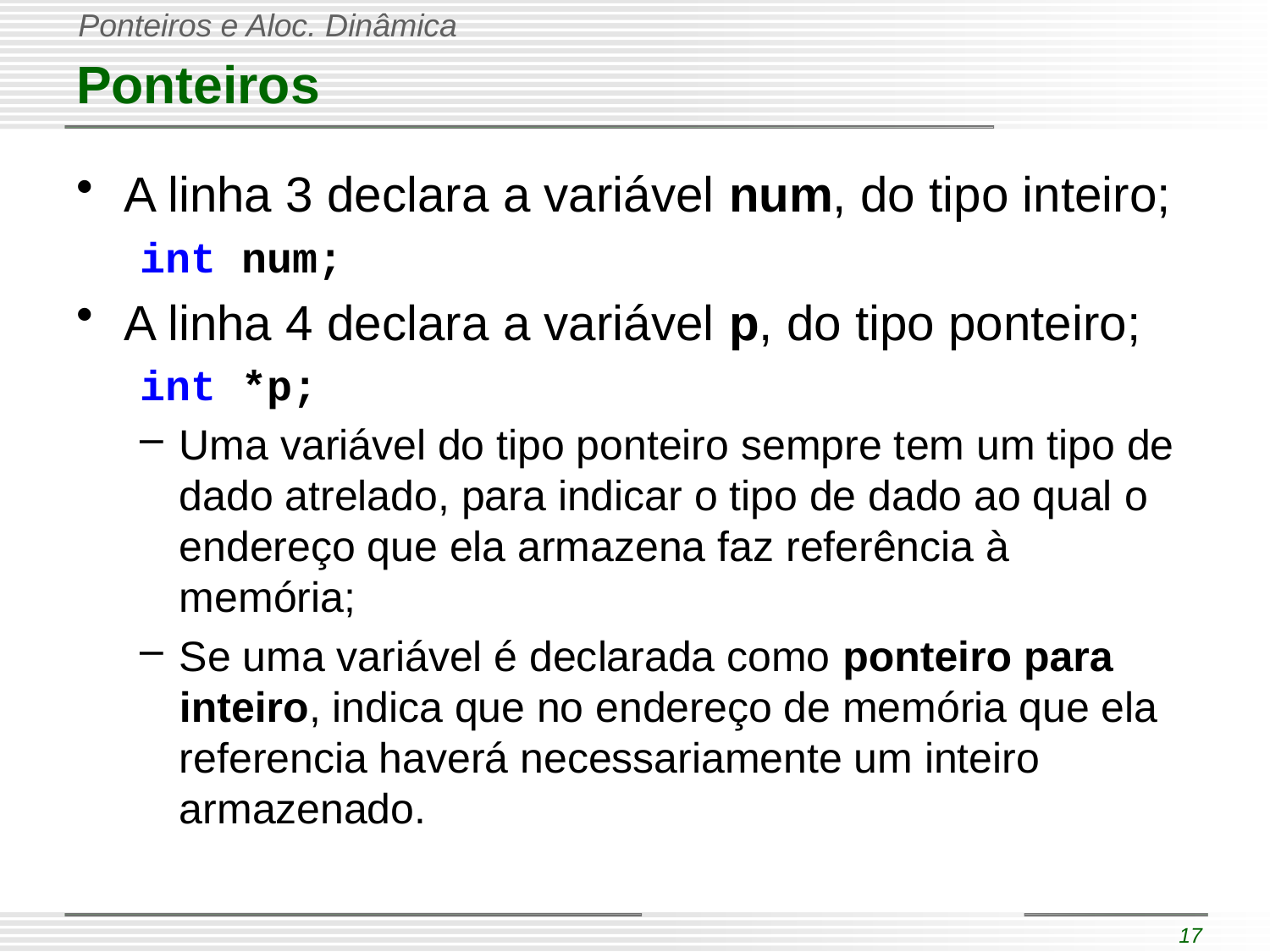

# Ponteiros
A linha 3 declara a variável num, do tipo inteiro;
int num;
A linha 4 declara a variável p, do tipo ponteiro;
int *p;
Uma variável do tipo ponteiro sempre tem um tipo de dado atrelado, para indicar o tipo de dado ao qual o endereço que ela armazena faz referência à memória;
Se uma variável é declarada como ponteiro para inteiro, indica que no endereço de memória que ela referencia haverá necessariamente um inteiro armazenado.